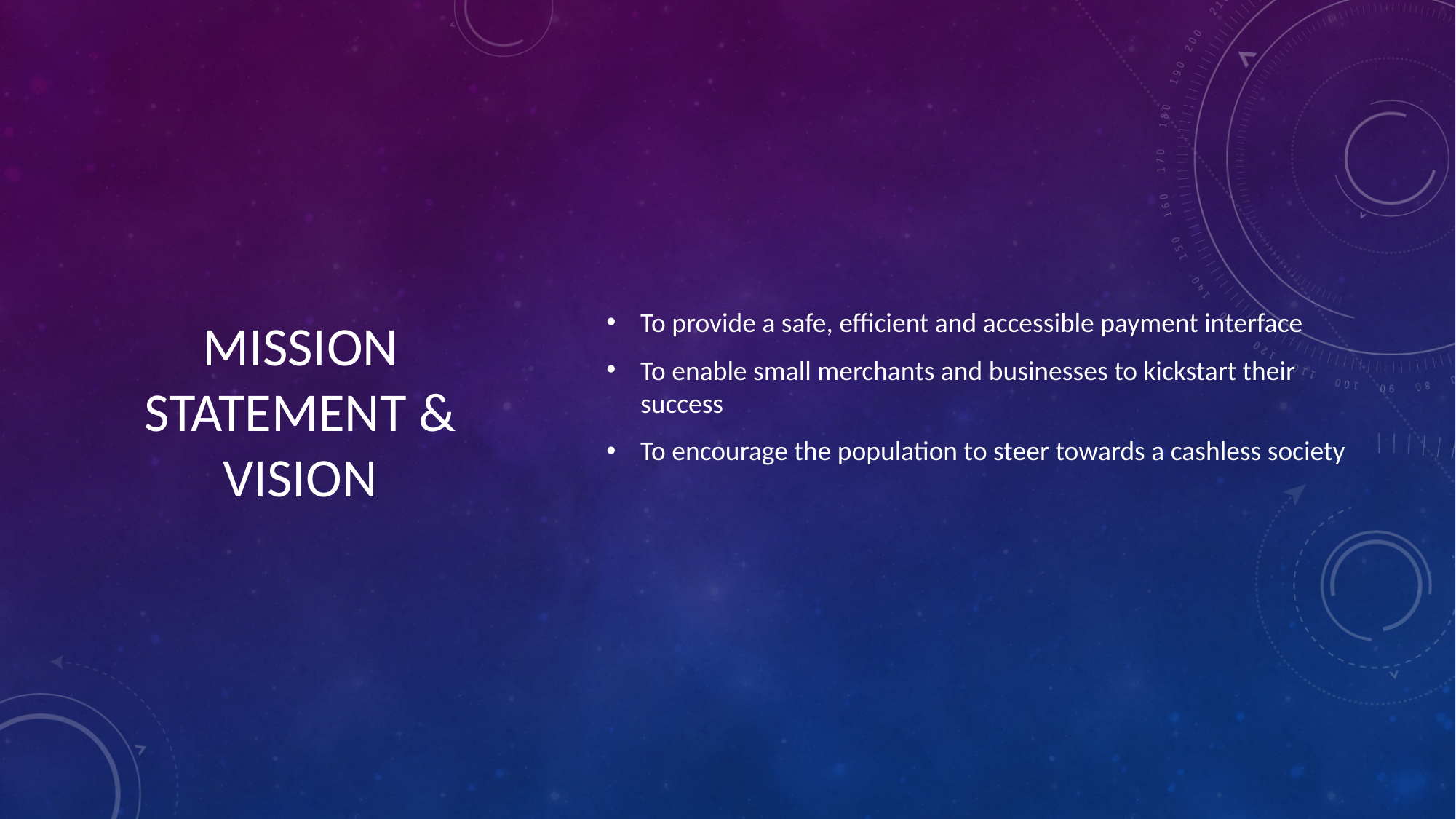

# Mission Statement & Vision
To provide a safe, efficient and accessible payment interface
To enable small merchants and businesses to kickstart their success
To encourage the population to steer towards a cashless society